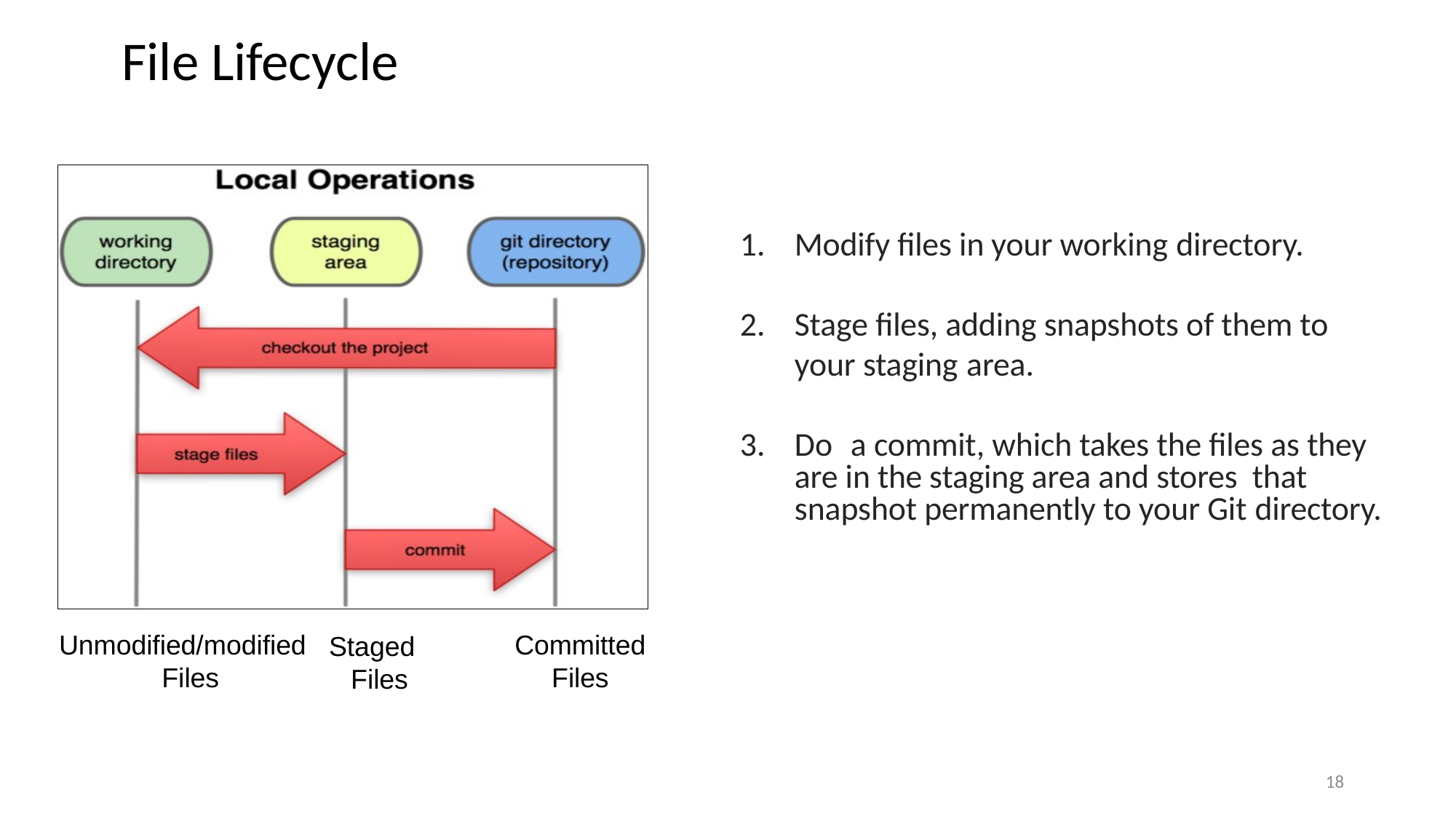

# File Lifecycle

Modify files in your working directory.

Stage files, adding snapshots of them to your staging area.

Do	a commit, which takes the files as they are in the staging area and stores  that snapshot permanently to your Git directory.

Committed
Files
Unmodified/modified  Files
Staged  Files
18